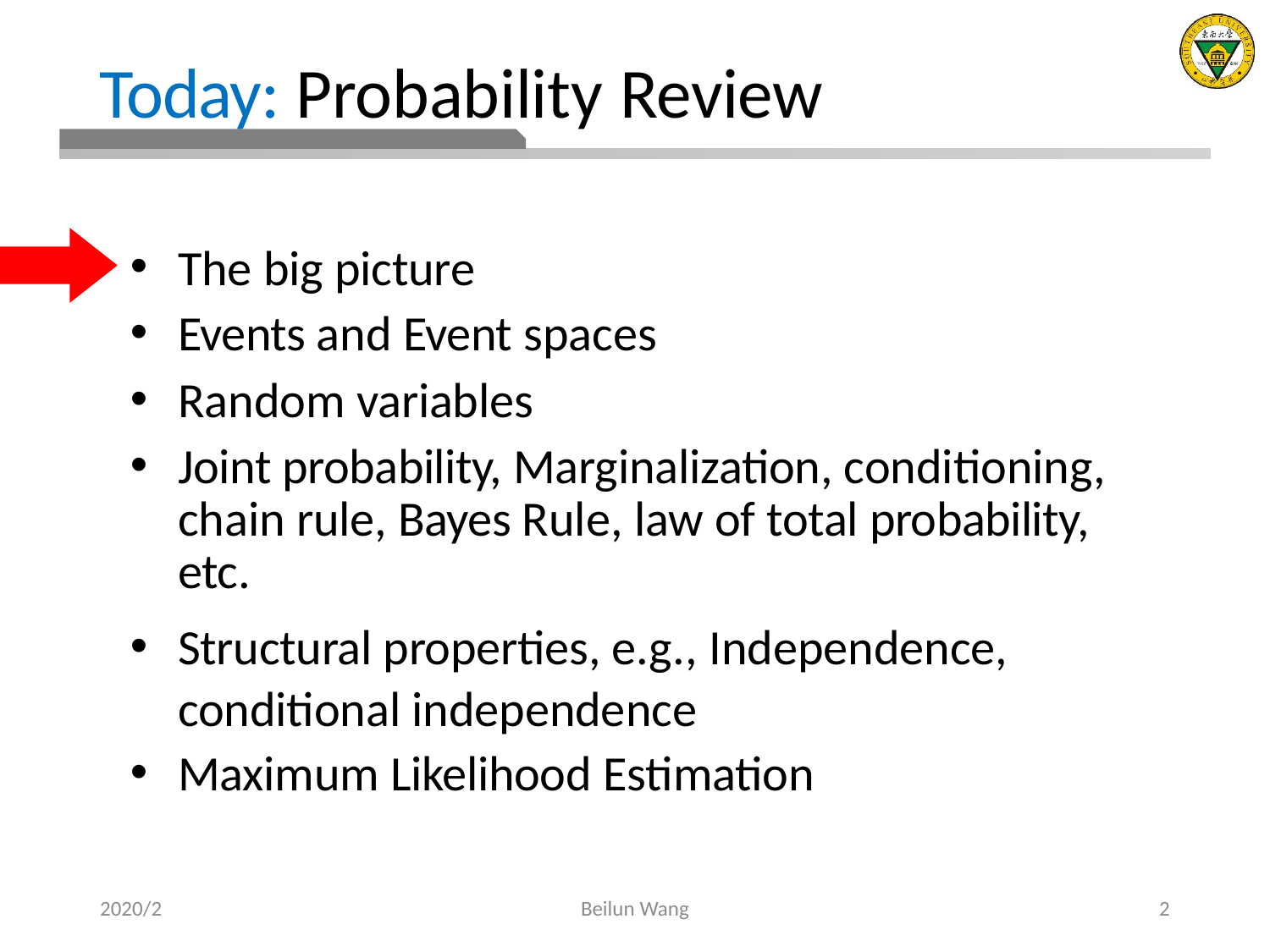

# Today: Probability Review

The big picture
Events and Event spaces
Random variables
Joint probability, Marginalization, conditioning, chain rule, Bayes Rule, law of total probability, etc.
Structural properties, e.g., Independence,  conditional independence
Maximum Likelihood Estimation
2020/2
Beilun Wang
2